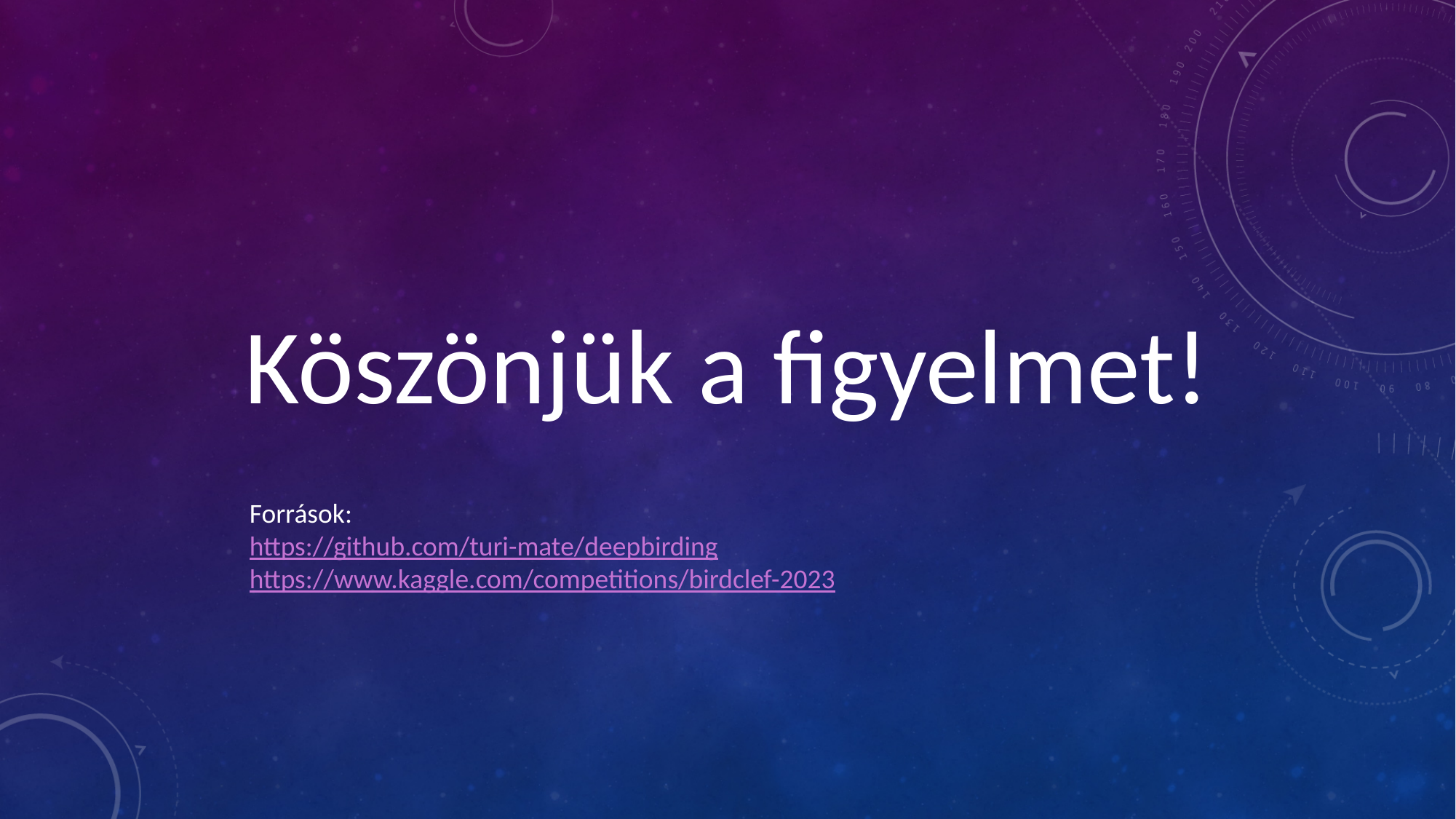

# Köszönjük a figyelmet!
Források:
https://github.com/turi-mate/deepbirding
https://www.kaggle.com/competitions/birdclef-2023